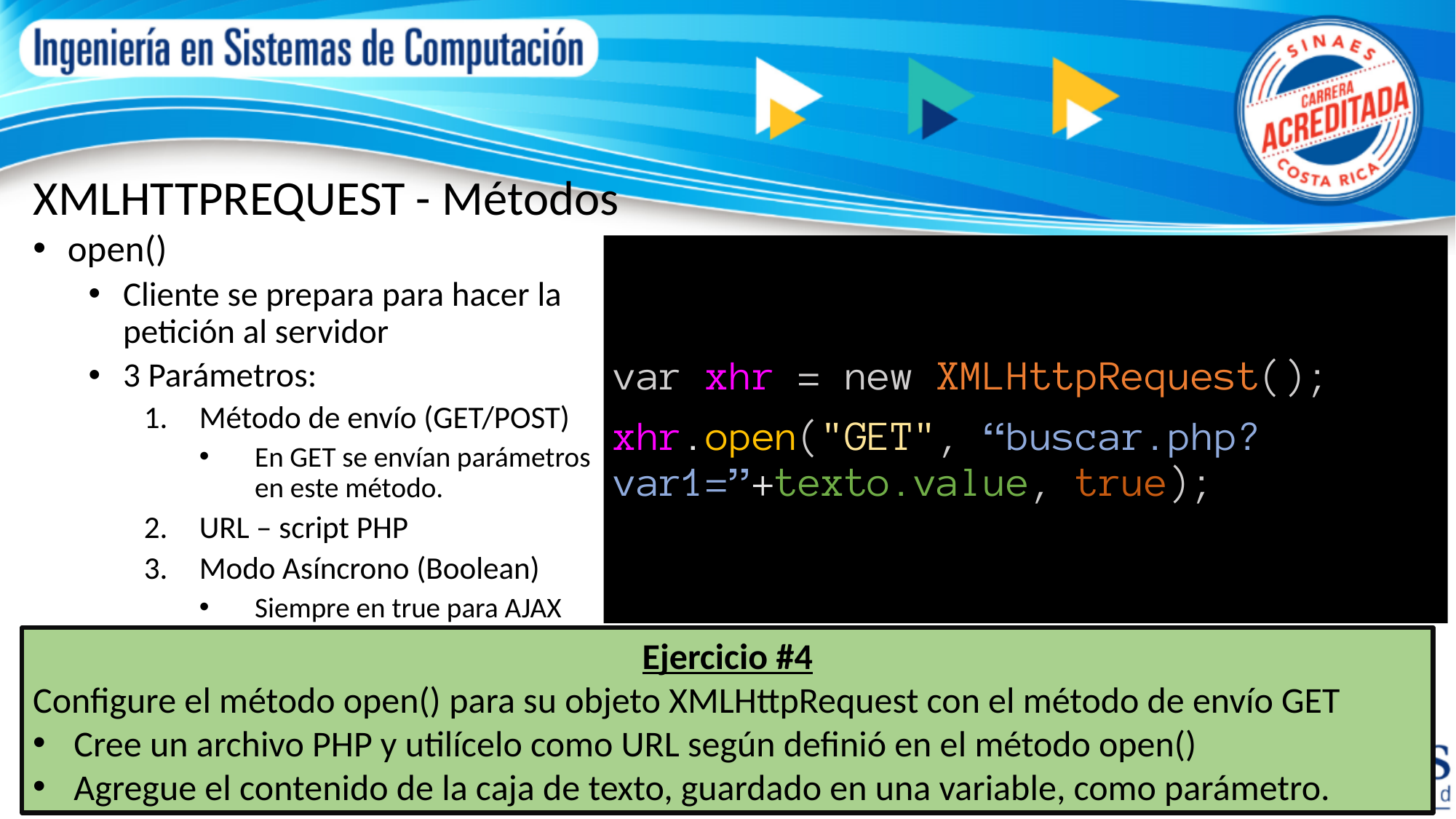

# XMLHTTPREQUEST - Métodos
open()
Cliente se prepara para hacer la petición al servidor
3 Parámetros:
Método de envío (GET/POST)
En GET se envían parámetros en este método.
URL – script PHP
Modo Asíncrono (Boolean)
Siempre en true para AJAX

var xhr = new XMLHttpRequest();
xhr.open("GET", “buscar.php?var1=”+texto.value, true);
Ejercicio #4
Configure el método open() para su objeto XMLHttpRequest con el método de envío GET
Cree un archivo PHP y utilícelo como URL según definió en el método open()
Agregue el contenido de la caja de texto, guardado en una variable, como parámetro.